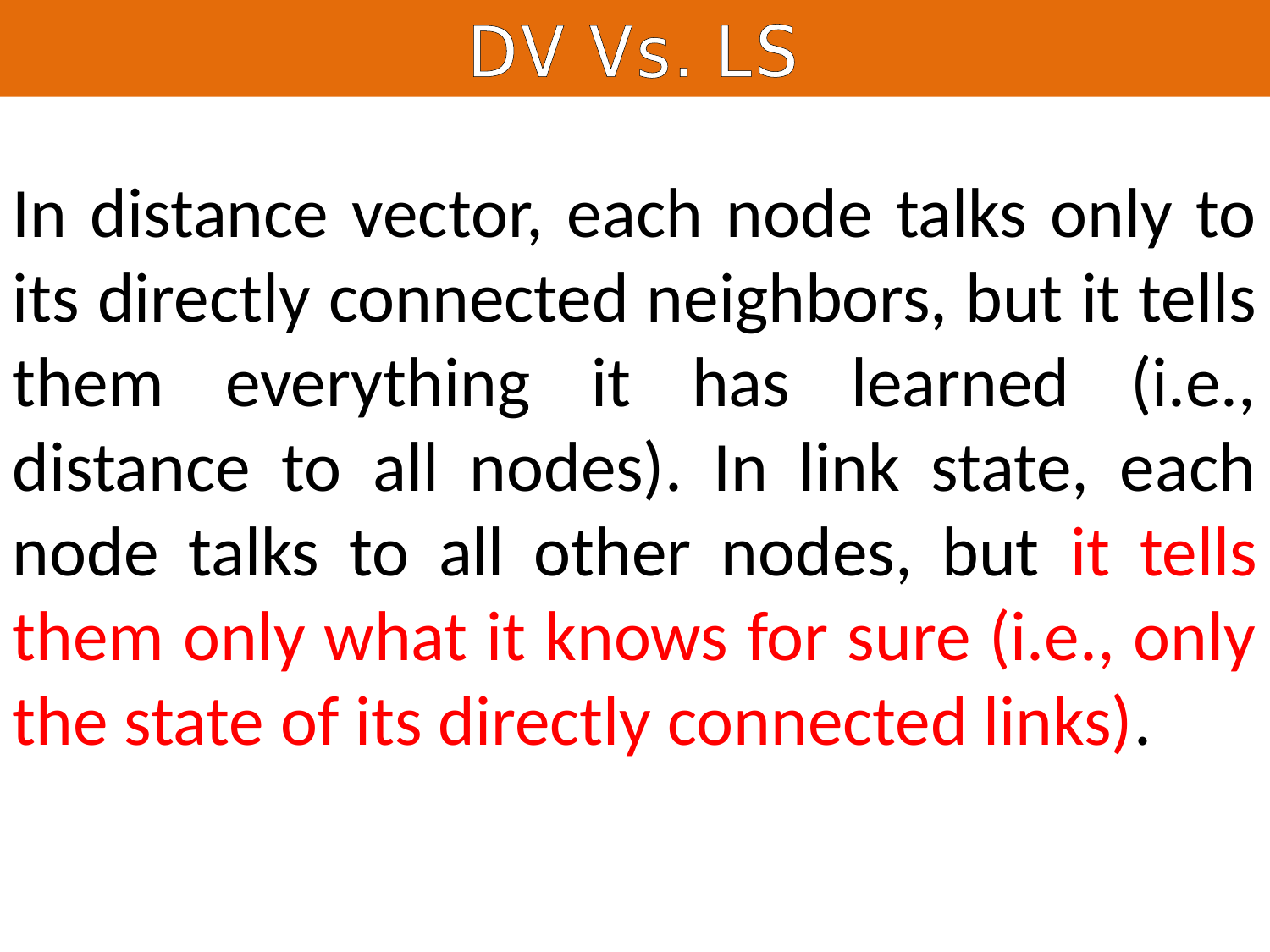

DV Vs. LS

In distance vector, each node talks only to its directly connected neighbors, but it tells them everything it has learned (i.e., distance to all nodes). In link state, each node talks to all other nodes, but it tells them only what it knows for sure (i.e., only the state of its directly connected links).